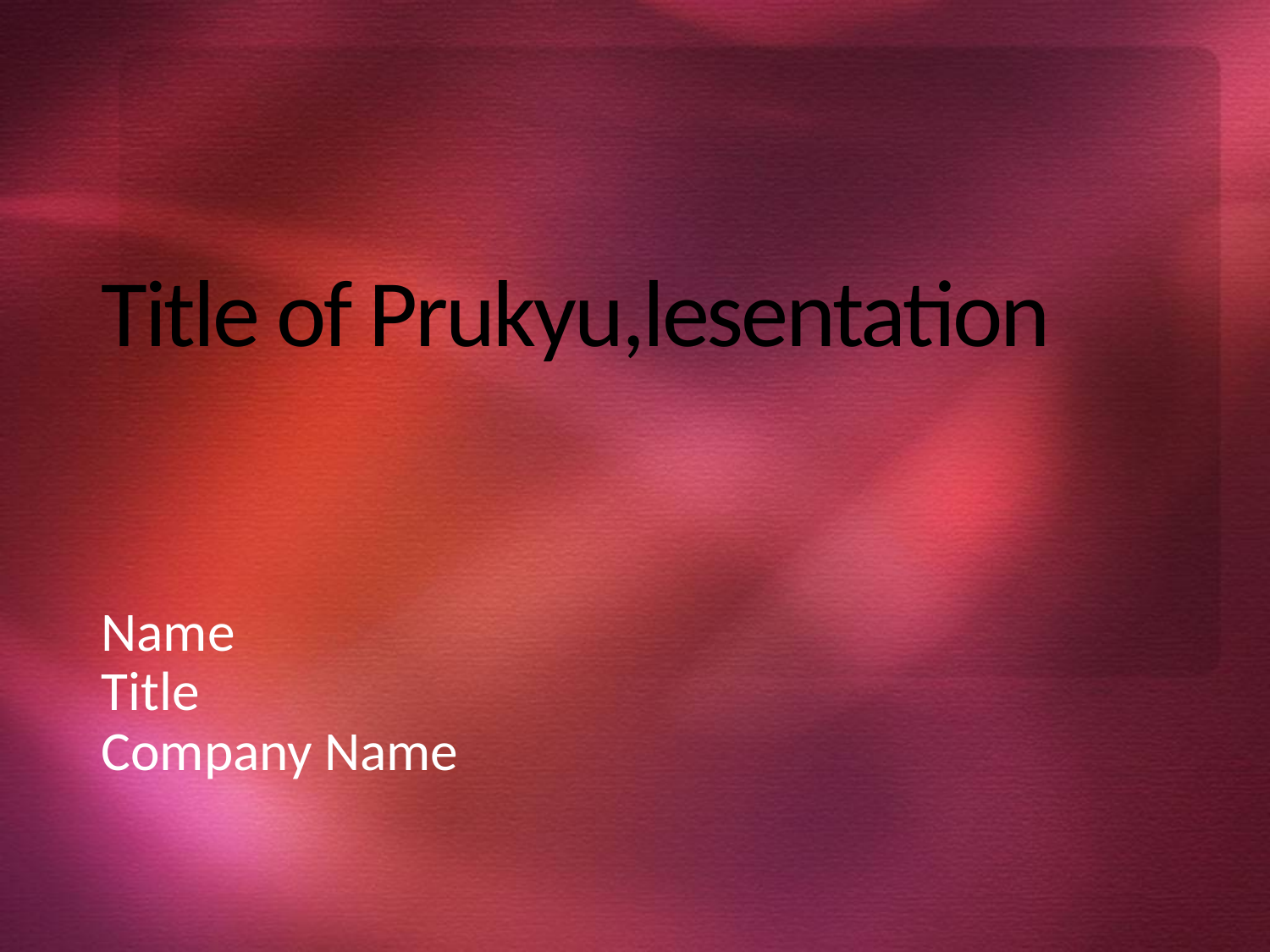

# Title of Prukyu,lesentation
Name
Title
Company Name